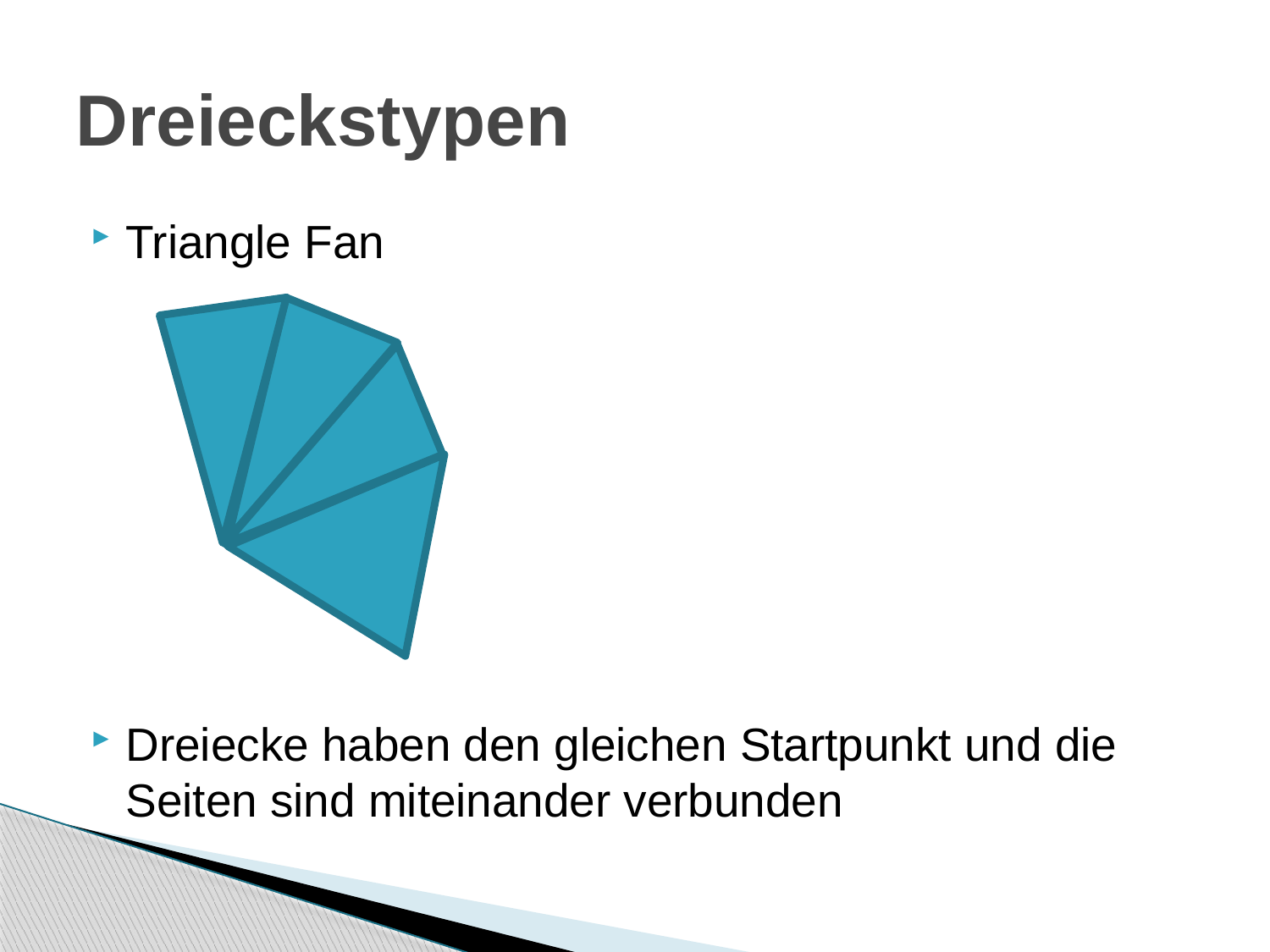

# Dreieckstypen
Triangle Fan

Dreiecke haben den gleichen Startpunkt und die Seiten sind miteinander verbunden